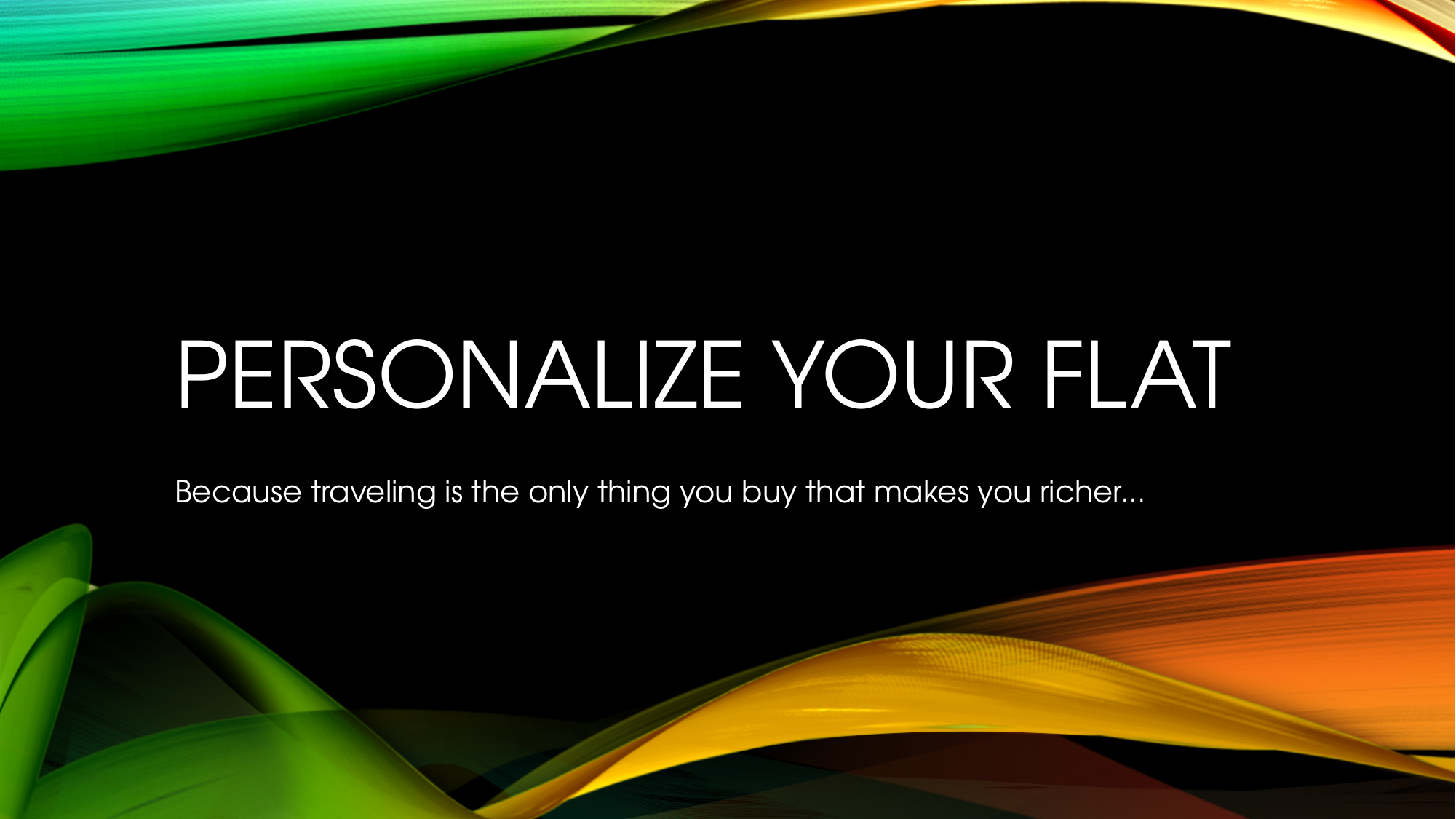

# Personalize your Flat
Because traveling is the only thing you buy that makes you richer...